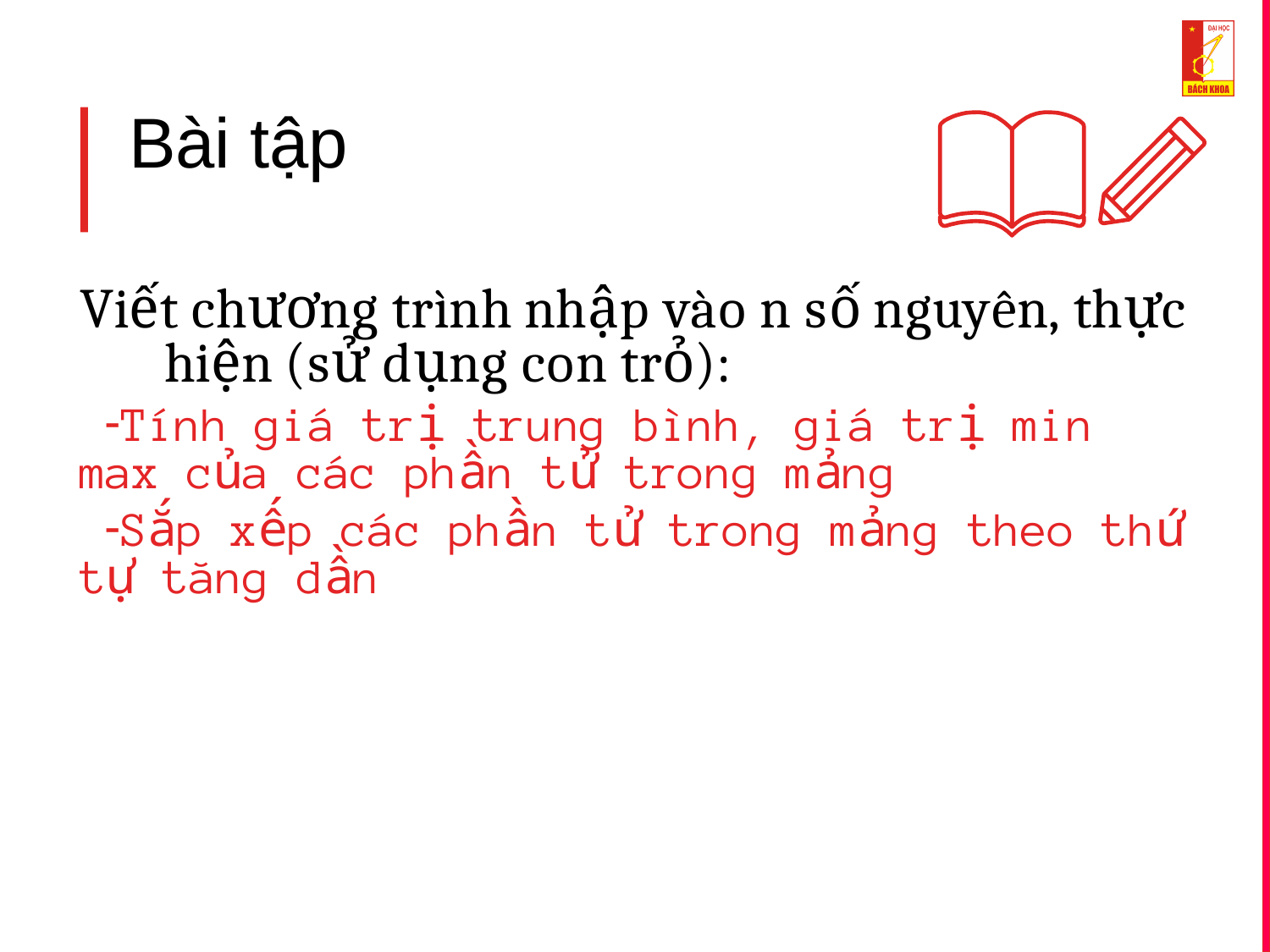

# Bài tập

Viết chương trình nhập vào n số nguyên, thực hiện (sử dụng con trỏ):
Tính giá trị trung bình, giá trị min max của các phần tử trong mảng
Sắp xếp các phần tử trong mảng theo thứ tự tăng dần